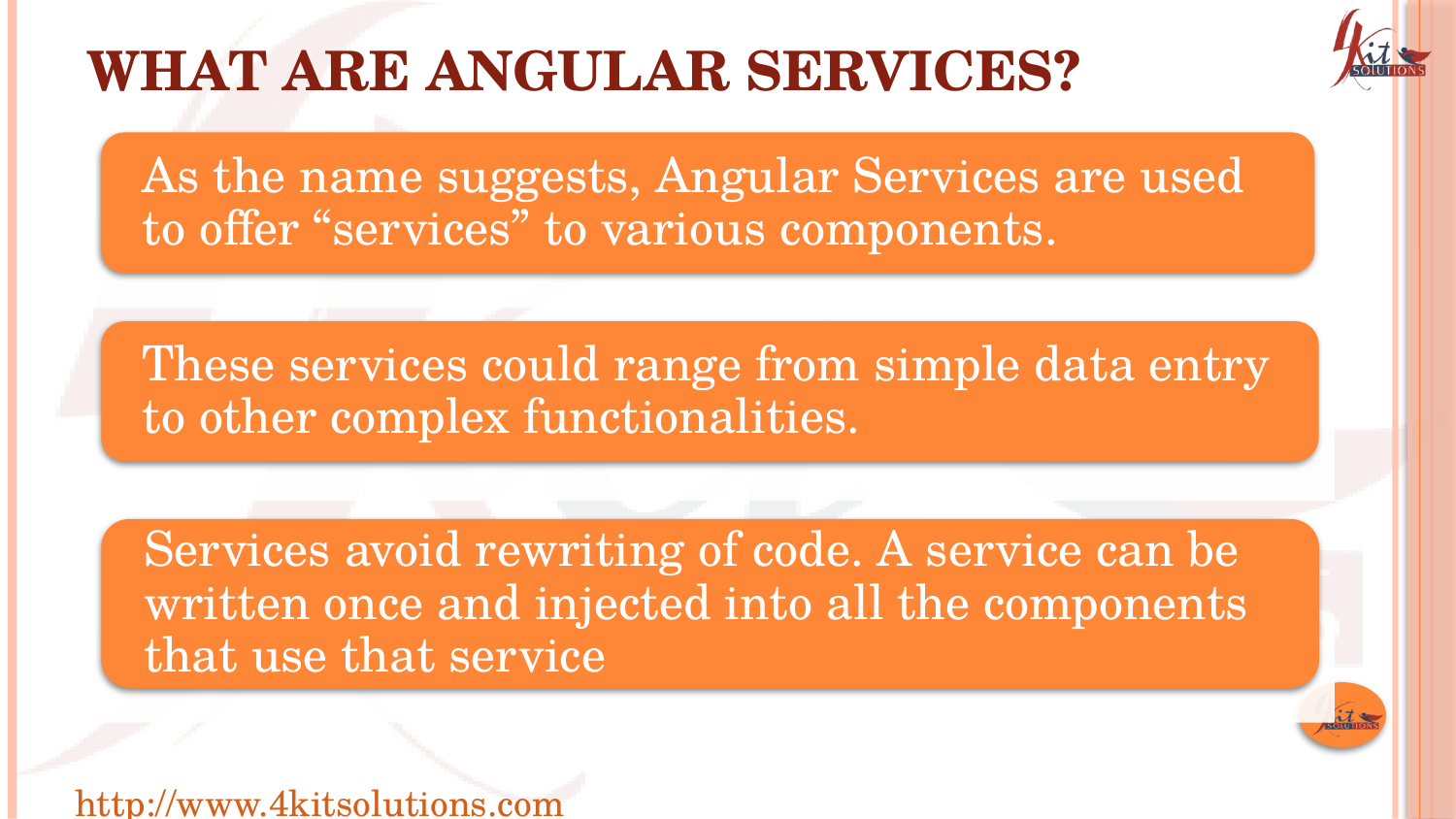

# What Are Angular Services?
As the name suggests, Angular Services are used to offer “services” to various components.
These services could range from simple data entry to other complex functionalities.
Services avoid rewriting of code. A service can be written once and injected into all the components that use that service